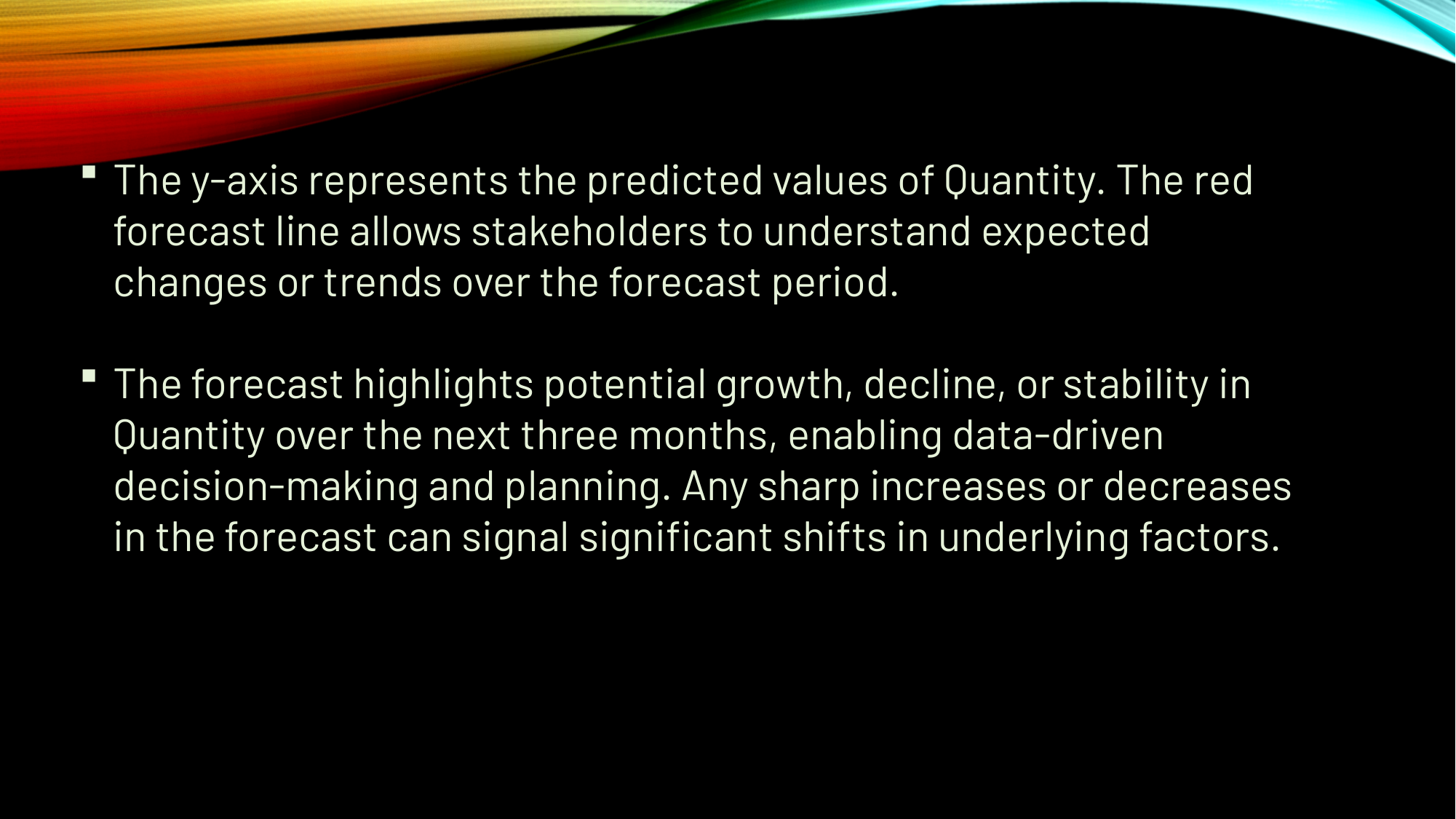

The y-axis represents the predicted values of Quantity. The red forecast line allows stakeholders to understand expected changes or trends over the forecast period.

The forecast highlights potential growth, decline, or stability in   Quantity over the next three months, enabling data-driven decision-making and planning. Any sharp increases or decreases in the forecast can signal significant shifts in underlying factors.